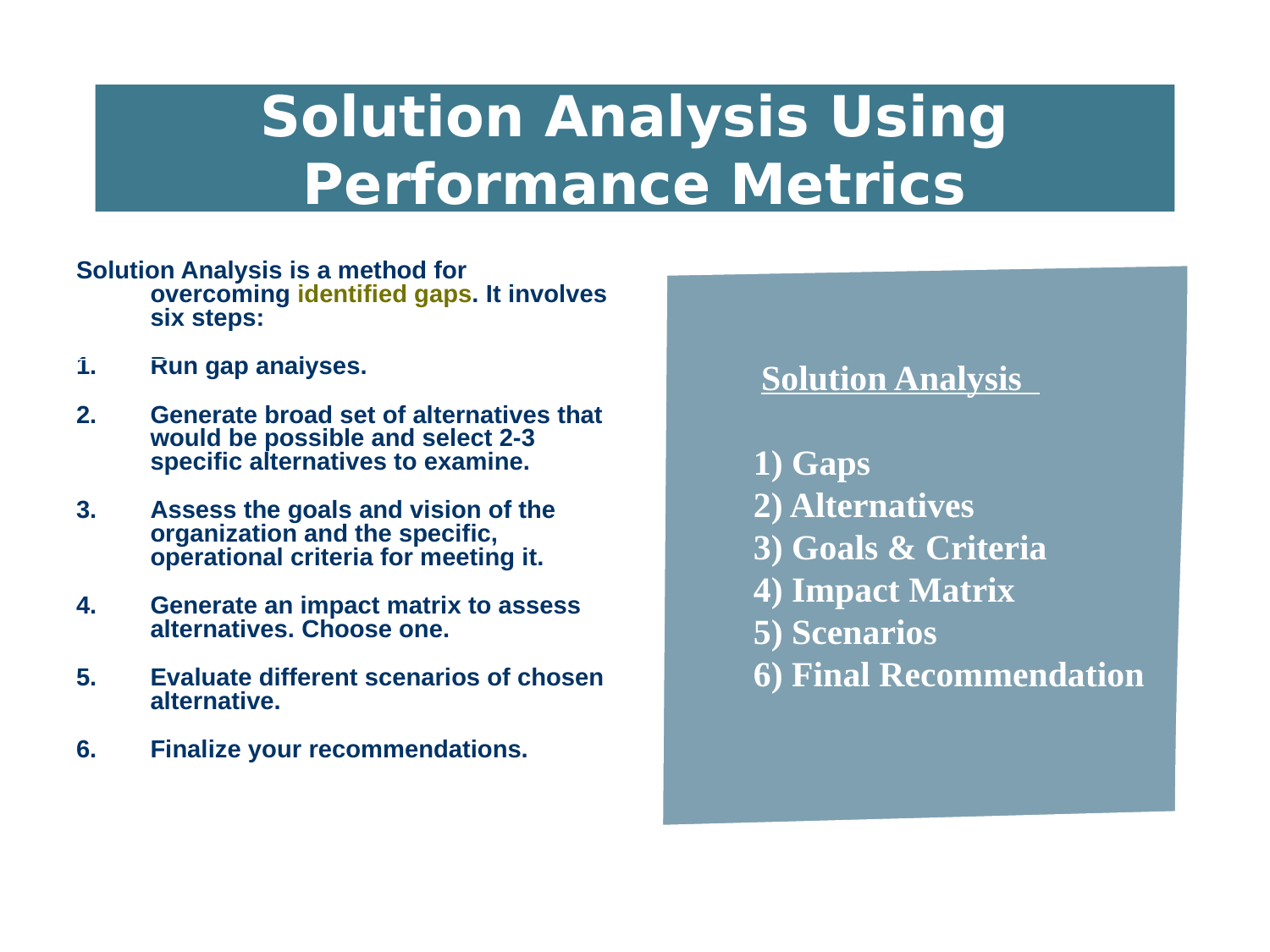

# Solution Analysis Using Performance Metrics
Solution Analysis is a method for overcoming identified gaps. It involves six steps:
Run gap analyses.
Generate broad set of alternatives that would be possible and select 2-3 specific alternatives to examine.
Assess the goals and vision of the organization and the specific, operational criteria for meeting it.
Generate an impact matrix to assess alternatives. Choose one.
Evaluate different scenarios of chosen alternative.
Finalize your recommendations.

 Solution Analysis

1) Gaps
2) Alternatives
3) Goals & Criteria
4) Impact Matrix
5) Scenarios
6) Final Recommendation